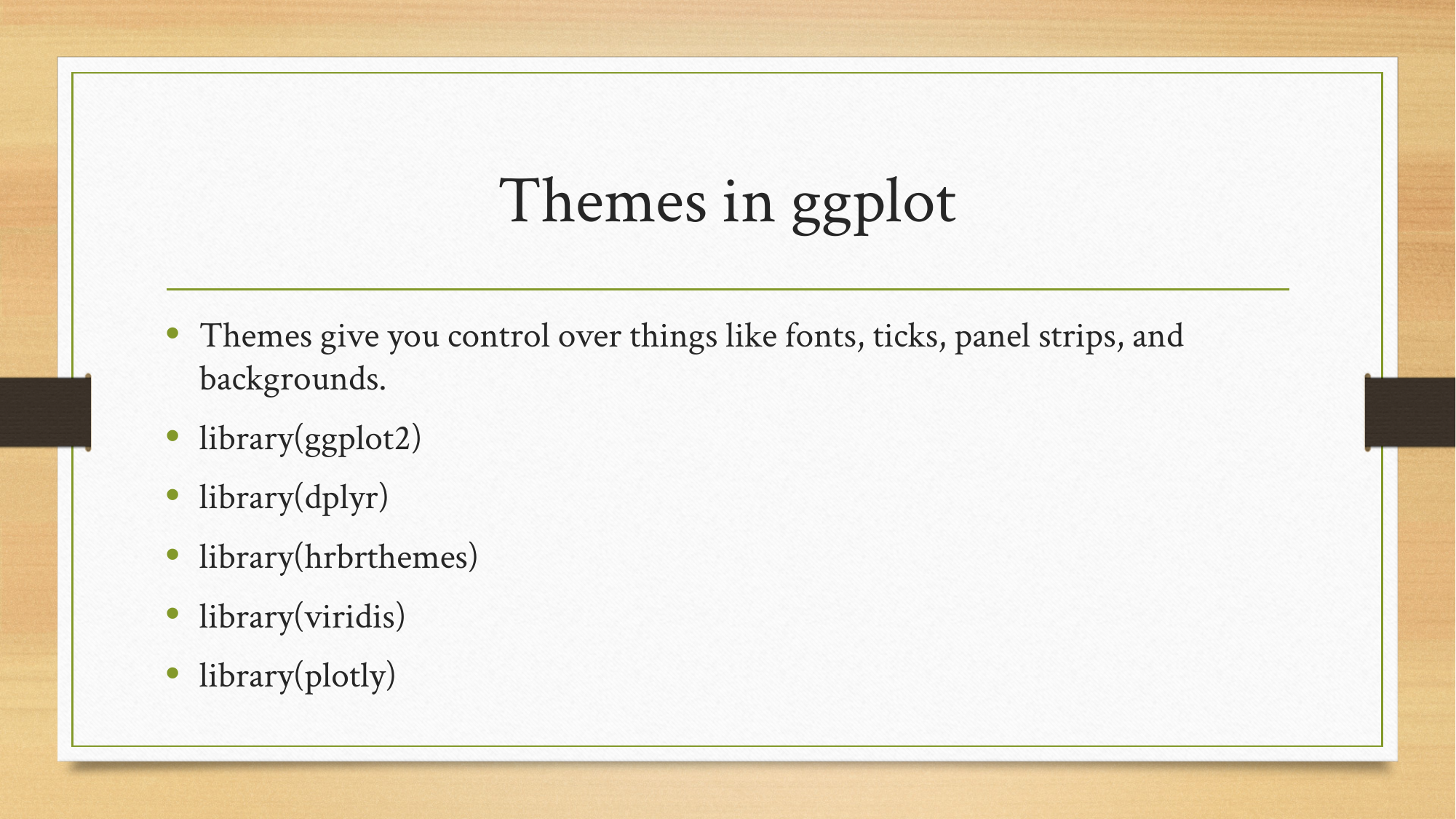

# Themes in ggplot
Themes give you control over things like fonts, ticks, panel strips, and backgrounds.
library(ggplot2)
library(dplyr)
library(hrbrthemes)
library(viridis)
library(plotly)